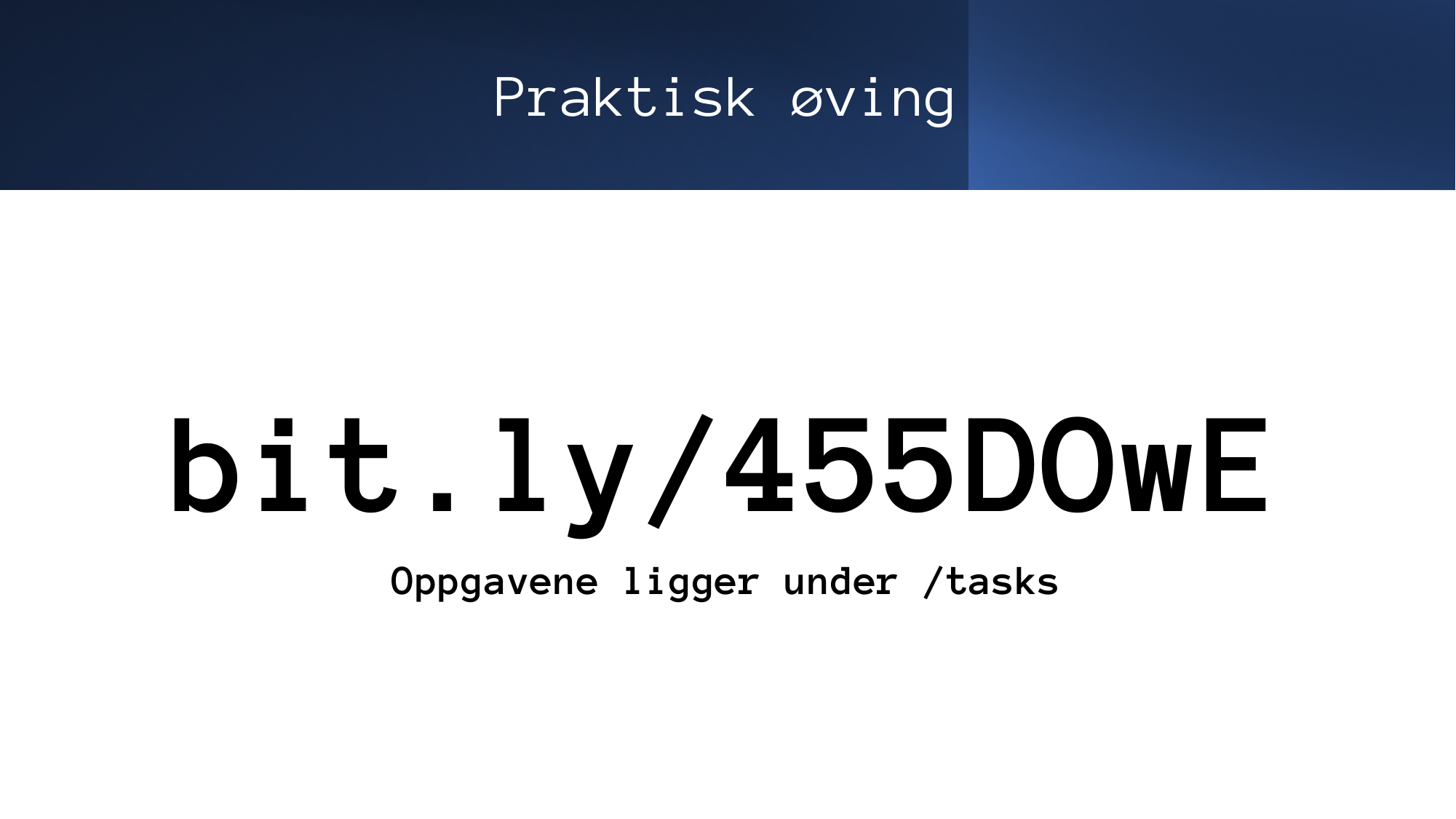

# Praktisk øving
bit.ly/455DOwE
Oppgavene ligger under /tasks